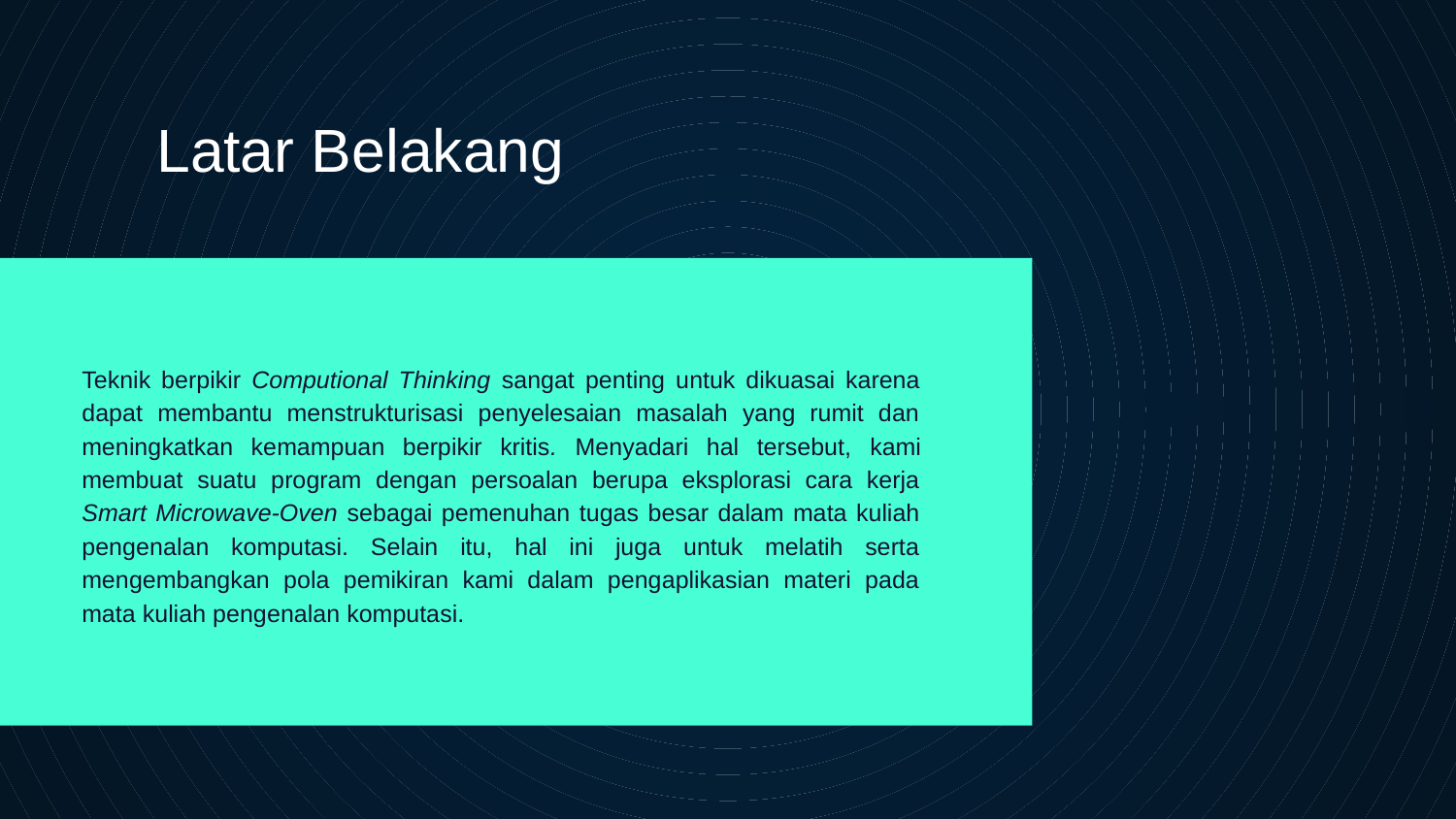

# Latar Belakang
Teknik berpikir Computional Thinking sangat penting untuk dikuasai karena dapat membantu menstrukturisasi penyelesaian masalah yang rumit dan meningkatkan kemampuan berpikir kritis. Menyadari hal tersebut, kami membuat suatu program dengan persoalan berupa eksplorasi cara kerja Smart Microwave-Oven sebagai pemenuhan tugas besar dalam mata kuliah pengenalan komputasi. Selain itu, hal ini juga untuk melatih serta mengembangkan pola pemikiran kami dalam pengaplikasian materi pada mata kuliah pengenalan komputasi.